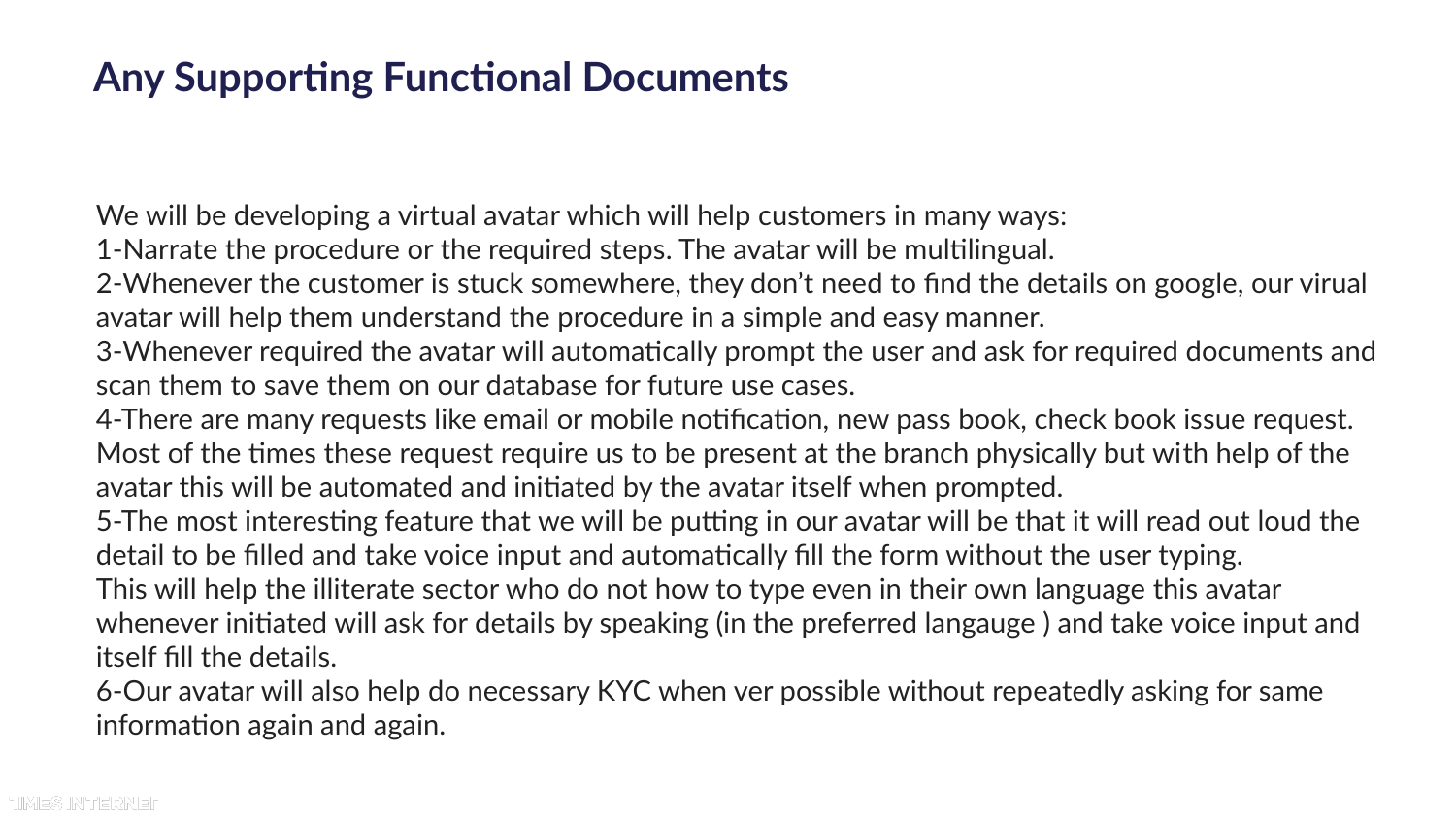

# Any Supporting Functional Documents
We will be developing a virtual avatar which will help customers in many ways:
1-Narrate the procedure or the required steps. The avatar will be multilingual.
2-Whenever the customer is stuck somewhere, they don’t need to find the details on google, our virual avatar will help them understand the procedure in a simple and easy manner.
3-Whenever required the avatar will automatically prompt the user and ask for required documents and scan them to save them on our database for future use cases.
4-There are many requests like email or mobile notification, new pass book, check book issue request. Most of the times these request require us to be present at the branch physically but with help of the avatar this will be automated and initiated by the avatar itself when prompted.
5-The most interesting feature that we will be putting in our avatar will be that it will read out loud the detail to be filled and take voice input and automatically fill the form without the user typing.
This will help the illiterate sector who do not how to type even in their own language this avatar whenever initiated will ask for details by speaking (in the preferred langauge ) and take voice input and itself fill the details.
6-Our avatar will also help do necessary KYC when ver possible without repeatedly asking for same information again and again.